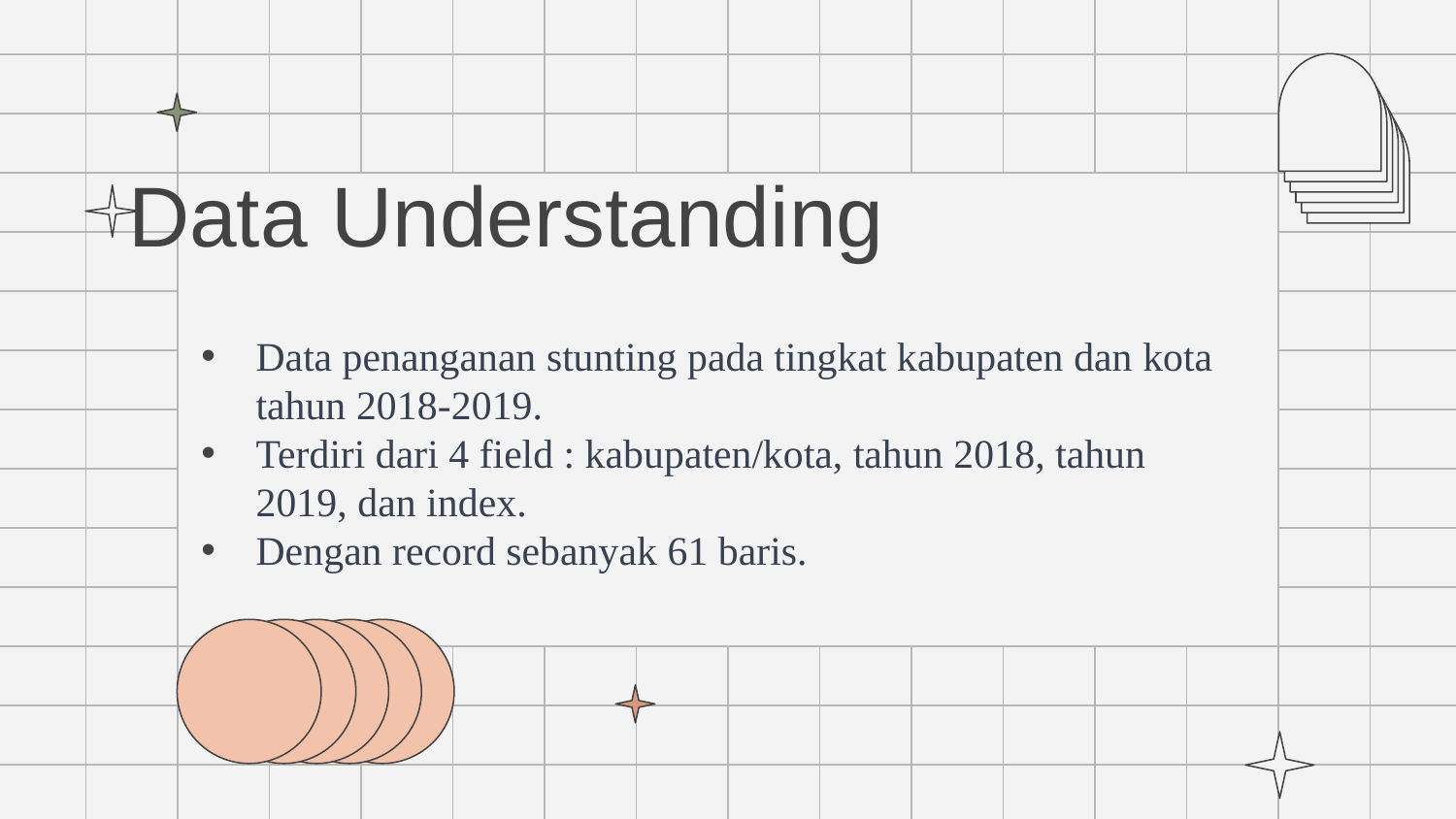

# Data Understanding

Data penanganan stunting pada tingkat kabupaten dan kota tahun 2018-2019.
Terdiri dari 4 field : kabupaten/kota, tahun 2018, tahun 2019, dan index.
Dengan record sebanyak 61 baris.